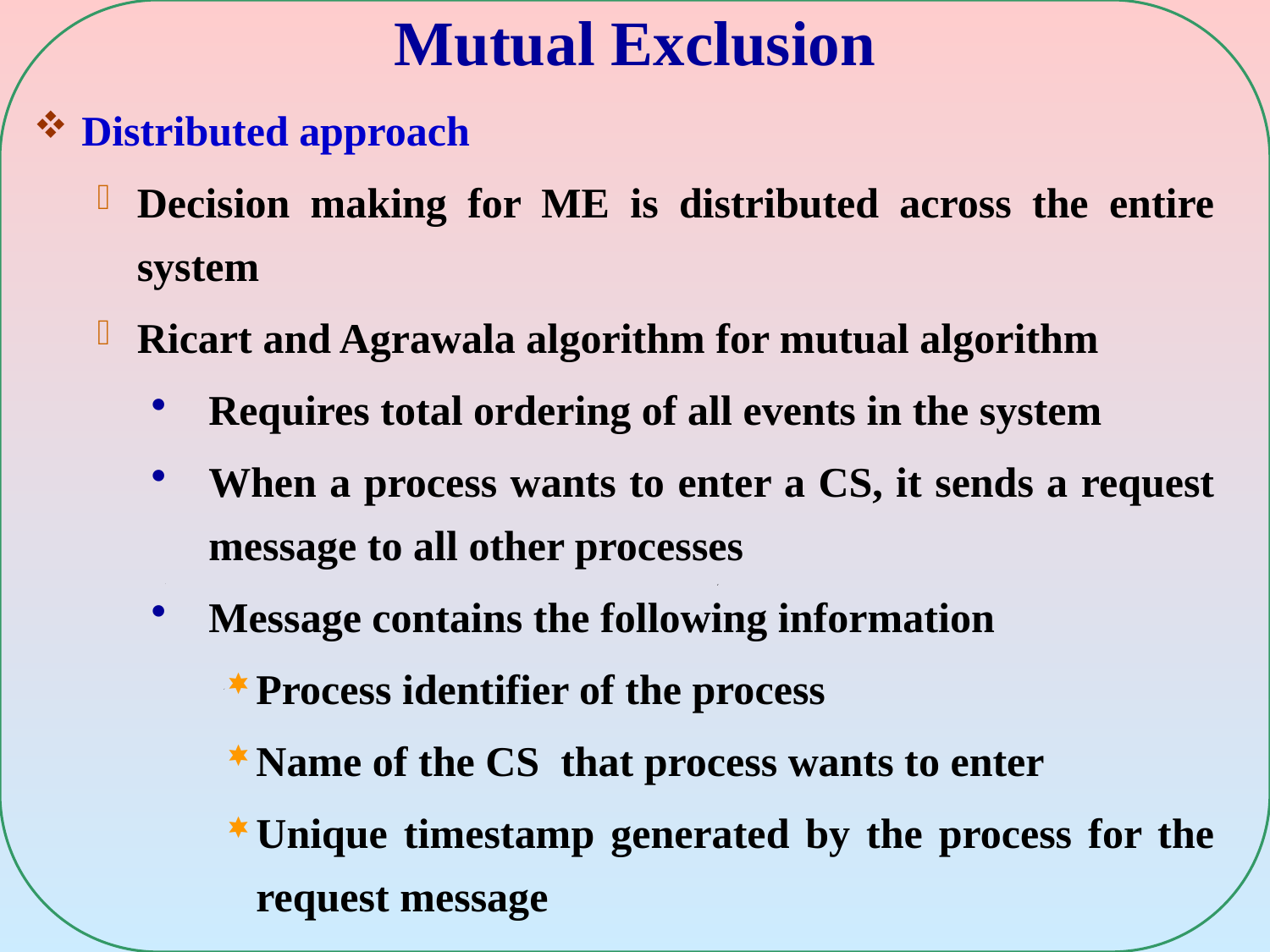

# Mutual Exclusion
Distributed approach
Decision making for ME is distributed across the entire system
Ricart and Agrawala algorithm for mutual algorithm
Requires total ordering of all events in the system
When a process wants to enter a CS, it sends a request message to all other processes
Message contains the following information
Process identifier of the process
Name of the CS  that process wants to enter
Unique timestamp generated by the process for the request message